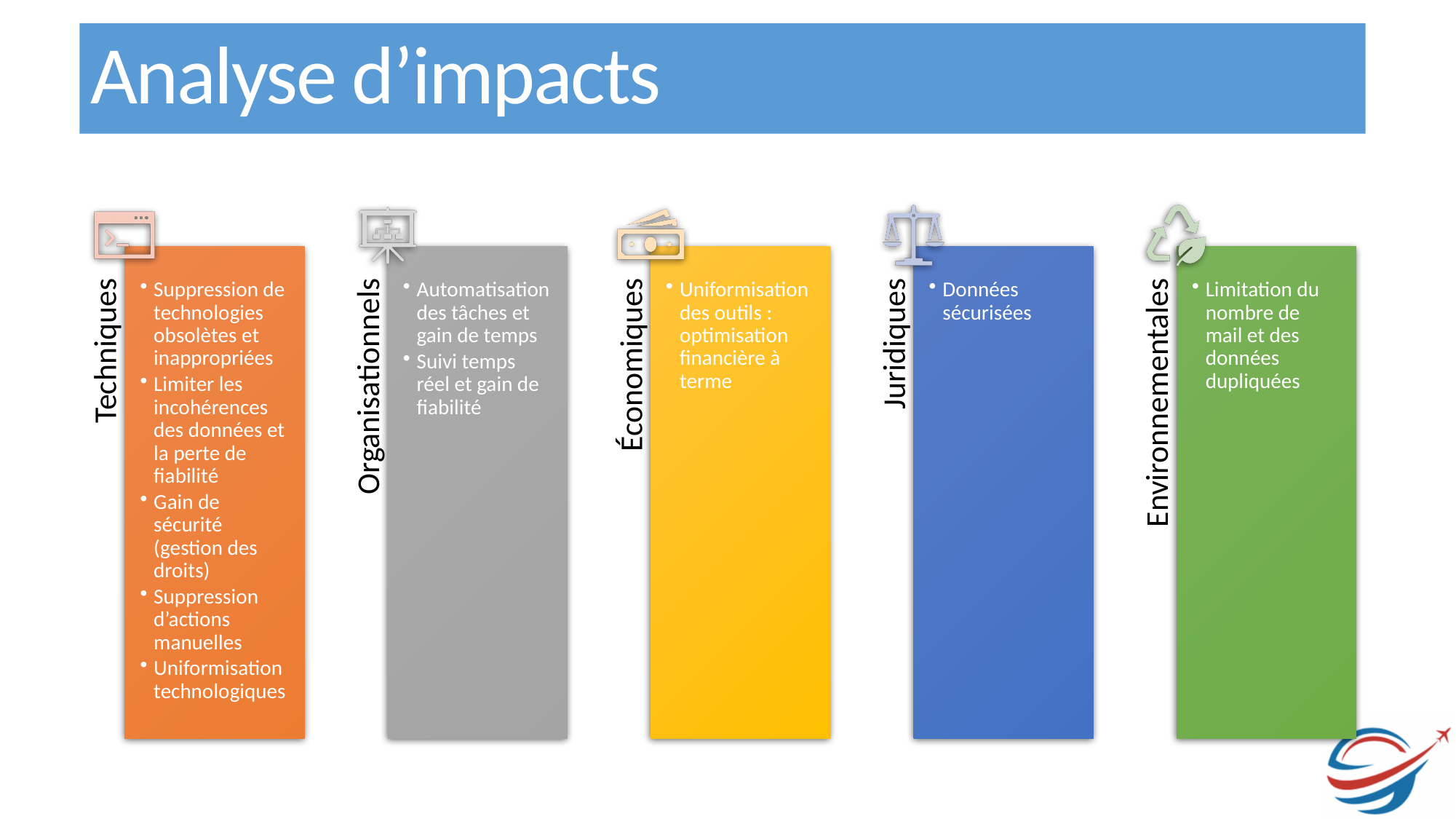

# Analyse d’impacts
Techniques
Suppression de technologies obsolètes et inappropriées
Limiter les incohérences des données et la perte de fiabilité
Gain de sécurité (gestion des droits)
Suppression d’actions manuelles
Uniformisation technologiques
Organisationnels
Automatisation des tâches et gain de temps
Suivi temps réel et gain de fiabilité
Économiques
Uniformisation des outils : optimisation financière à terme
Juridiques
Données sécurisées
Environnementales
Limitation du nombre de mail et des données dupliquées